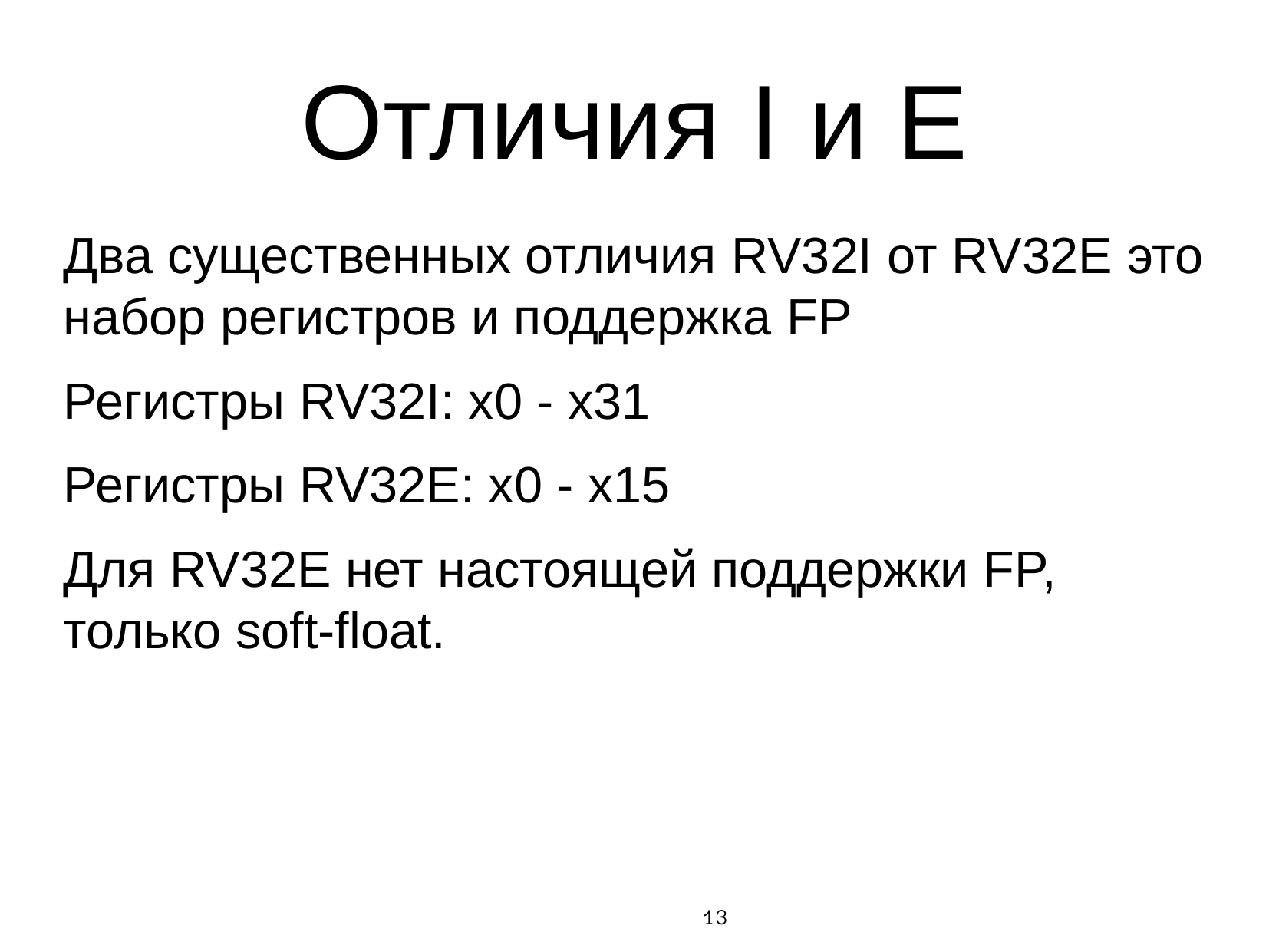

# Отличия I и E
Два существенных отличия RV32I от RV32E это набор регистров и поддержка FP
Регистры RV32I: x0 - x31
Регистры RV32E: x0 - x15
Для RV32E нет настоящей поддержки FP, только soft-float.
13